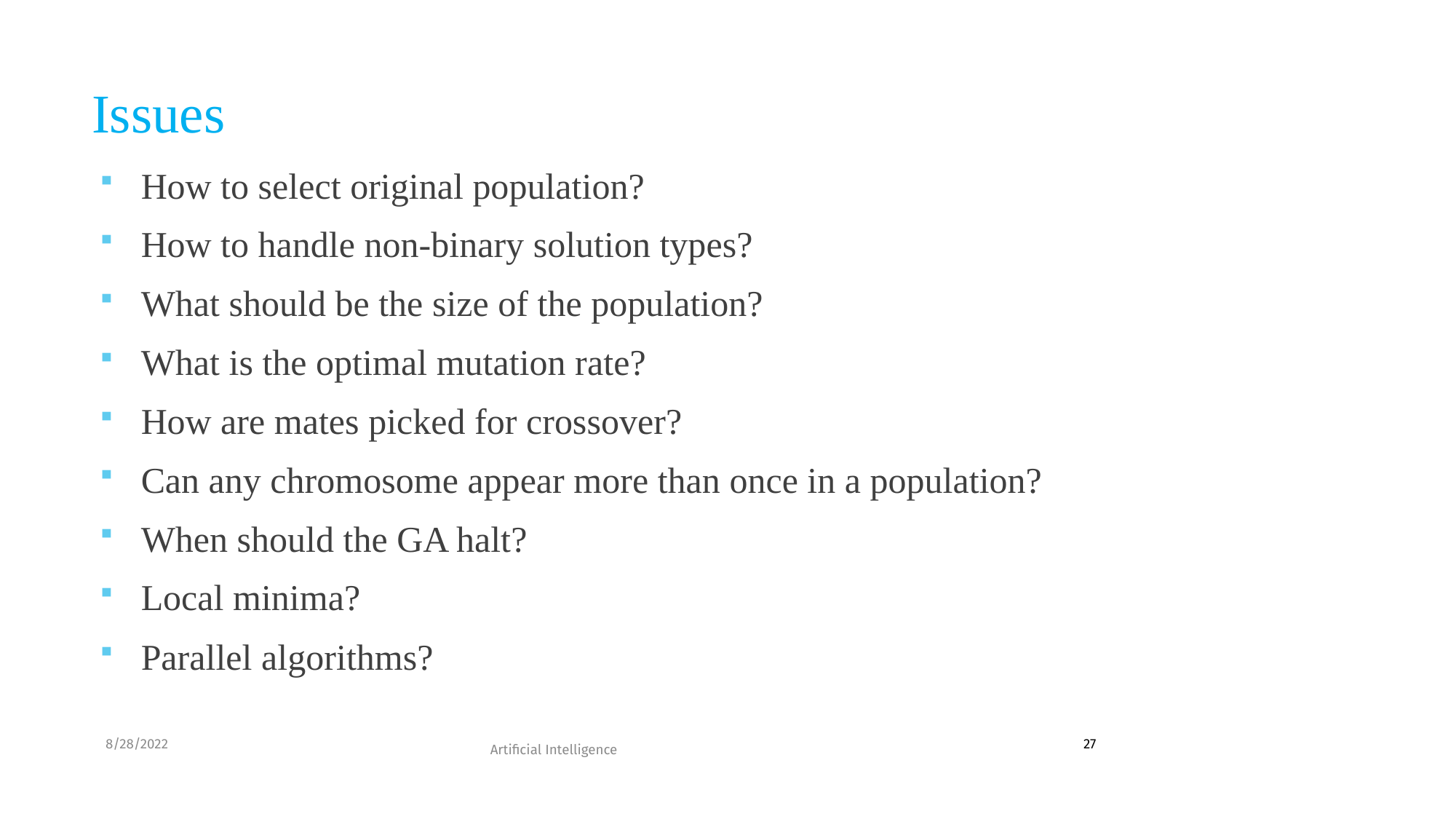

# Issues
How to select original population?
How to handle non-binary solution types?
What should be the size of the population?
What is the optimal mutation rate?
How are mates picked for crossover?
Can any chromosome appear more than once in a population?
When should the GA halt?
Local minima?
Parallel algorithms?
8/28/2022
27
Artificial Intelligence